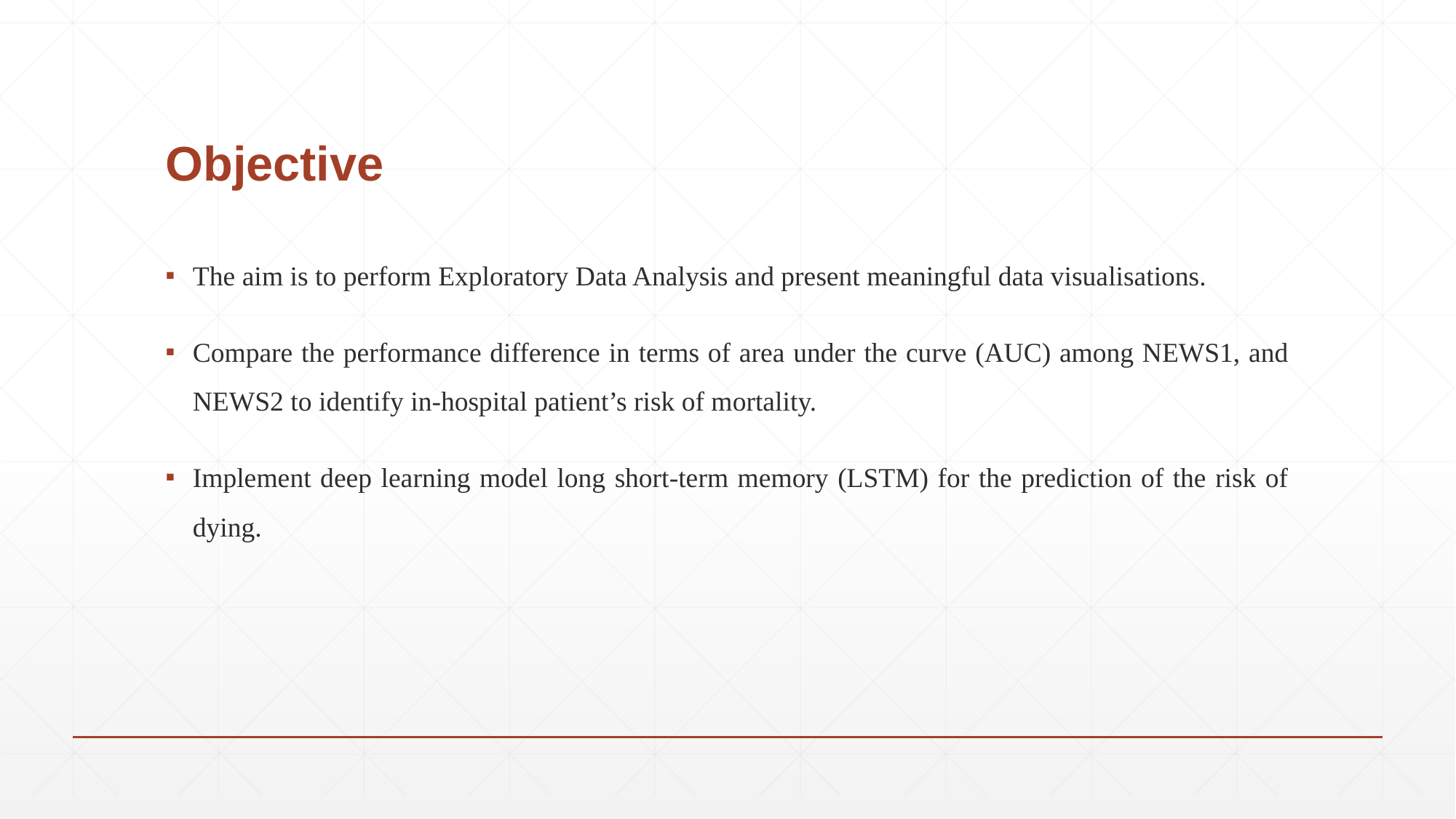

# Objective
The aim is to perform Exploratory Data Analysis and present meaningful data visualisations.
Compare the performance difference in terms of area under the curve (AUC) among NEWS1, and NEWS2 to identify in-hospital patient’s risk of mortality.
Implement deep learning model long short-term memory (LSTM) for the prediction of the risk of dying.